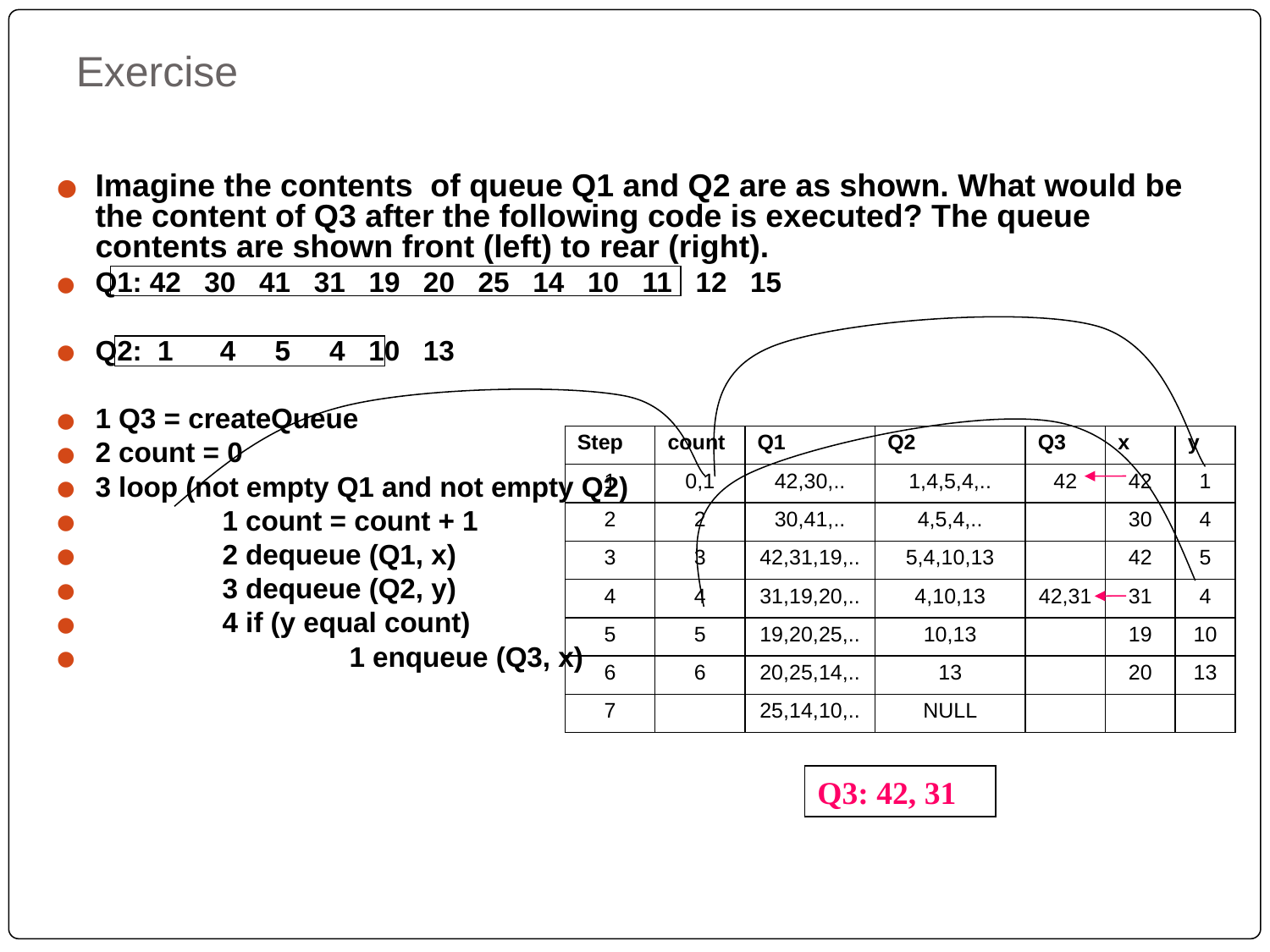

Exercise
Imagine the contents  of queue Q1 and Q2 are as shown. What would be the content of Q3 after the following code is executed? The queue contents are shown front (left) to rear (right).
Q1: 42   30   41   31   19   20   25   14   10   11   12   15

Q2:  1      4     5     4   10   13

1 Q3 = createQueue
2 count = 0
3 loop (not empty Q1 and not empty Q2)
	1 count = count + 1
	2 dequeue (Q1, x)
	3 dequeue (Q2, y)
	4 if (y equal count)
		1 enqueue (Q3, x)

| Step | count | Q1 | Q2 | Q3 | x | y |
| --- | --- | --- | --- | --- | --- | --- |
| 1 | 0,1 | 42,30,.. | 1,4,5,4,.. | 42 | 42 | 1 |
| 2 | 2 | 30,41,.. | 4,5,4,.. |  | 30 | 4 |
| 3 | 3 | 42,31,19,.. | 5,4,10,13 |  | 42 | 5 |
| 4 | 4 | 31,19,20,.. | 4,10,13 | 42,31 | 31 | 4 |
| 5 | 5 | 19,20,25,.. | 10,13 |  | 19 | 10 |
| 6 | 6 | 20,25,14,.. | 13 |  | 20 | 13 |
| 7 |  | 25,14,10,.. | NULL |  |  |  |
Q3: 42, 31